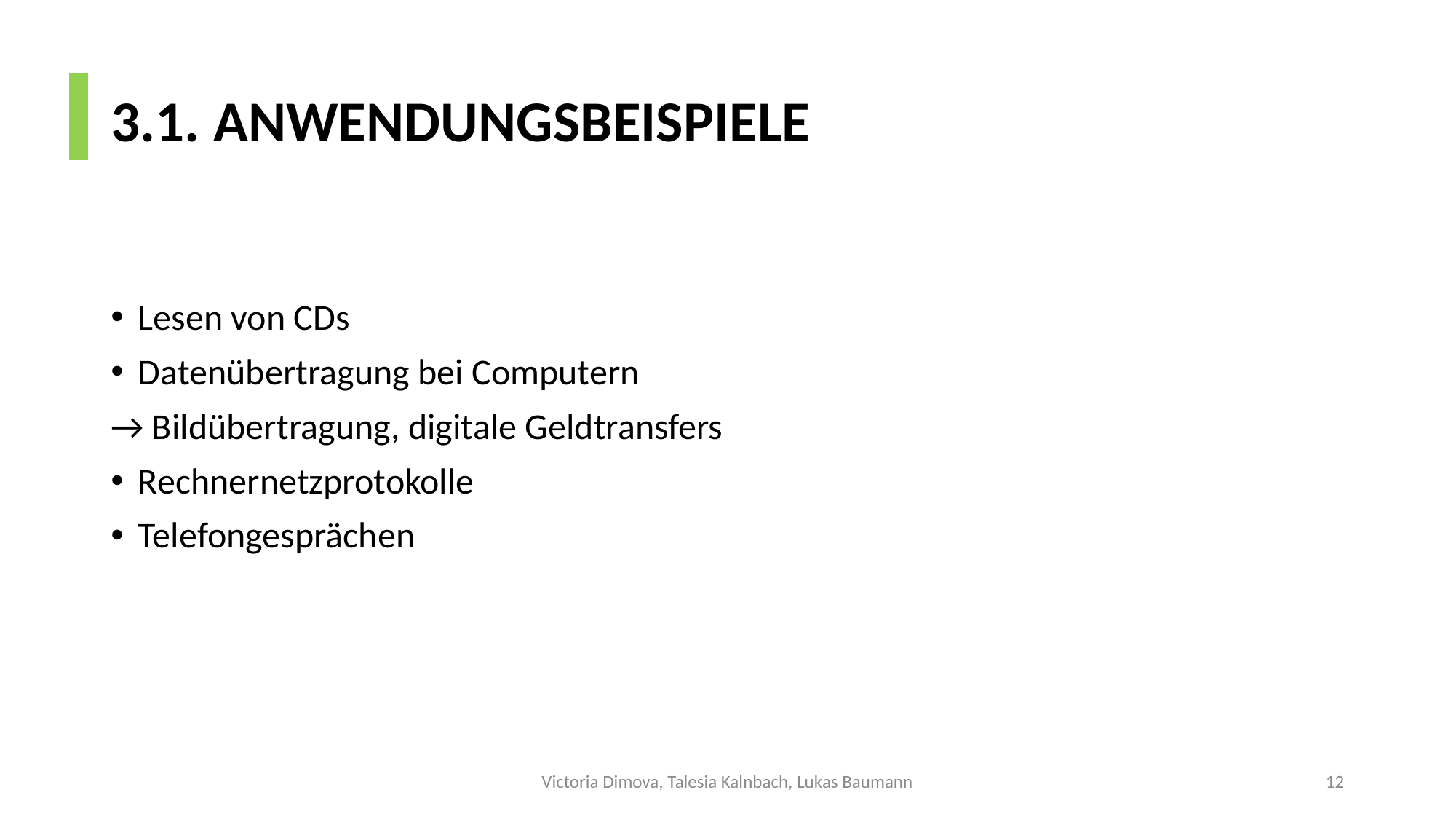

# 3.1. ANWENDUNGSBEISPIELE

Lesen von CDs
Datenübertragung bei Computern
→ Bildübertragung, digitale Geldtransfers
Rechnernetzprotokolle
Telefongesprächen

Victoria Dimova, Talesia Kalnbach, Lukas Baumann
12